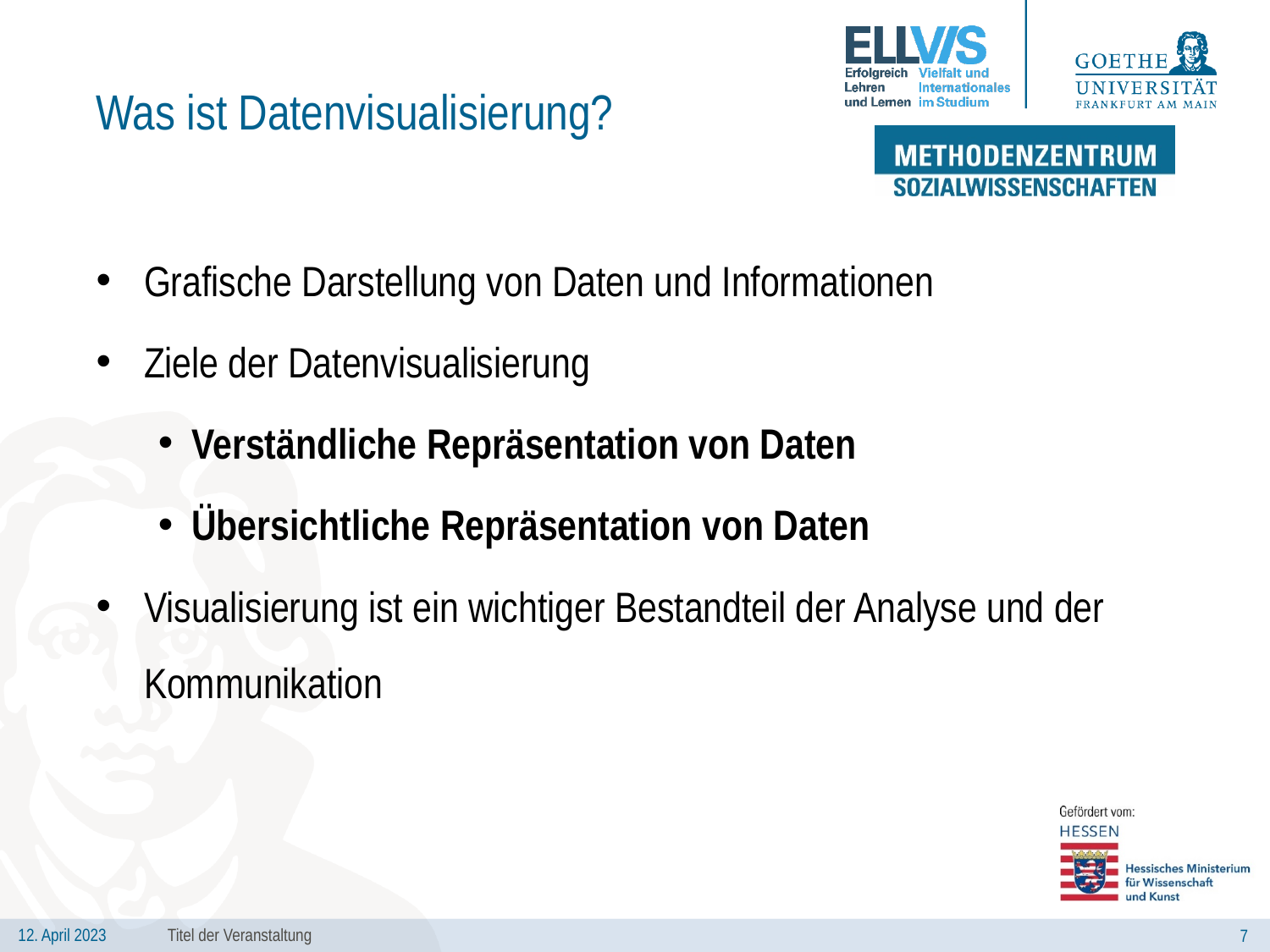

# Was ist Datenvisualisierung?

Grafische Darstellung von Daten und Informationen
Ziele der Datenvisualisierung
Verständliche Repräsentation von Daten
Übersichtliche Repräsentation von Daten
Visualisierung ist ein wichtiger Bestandteil der Analyse und der Kommunikation
Titel der Veranstaltung
7